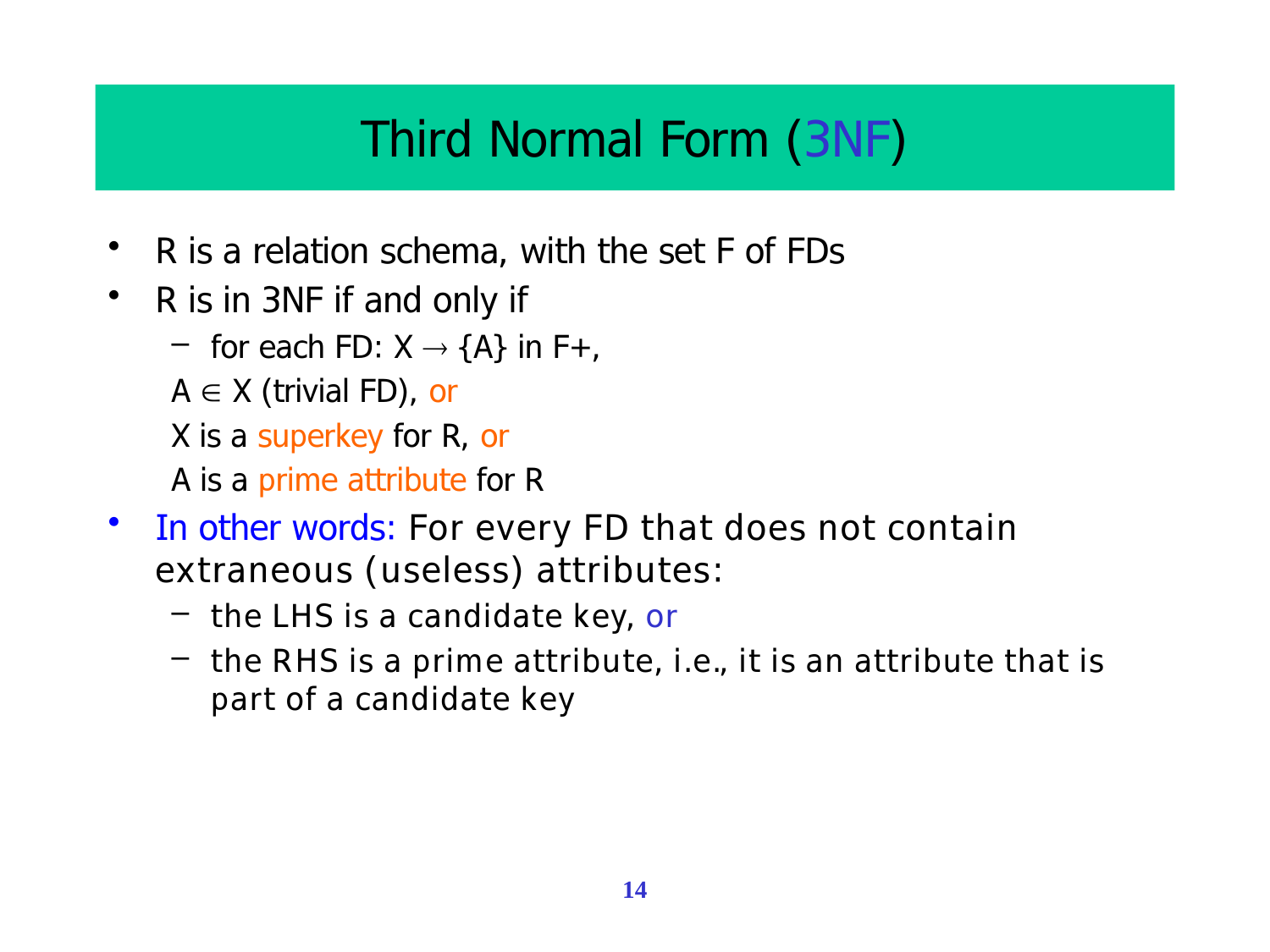

# Third Normal Form (3NF)
R is a relation schema, with the set F of FDs
R is in 3NF if and only if
for each FD: X → {A} in F+,
A ∈ X (trivial FD), or
X is a superkey for R, or
A is a prime attribute for R
In other words: For every FD that does not contain extraneous (useless) attributes:
the LHS is a candidate key, or
the RHS is a prime attribute, i.e., it is an attribute that is part of a candidate key

14